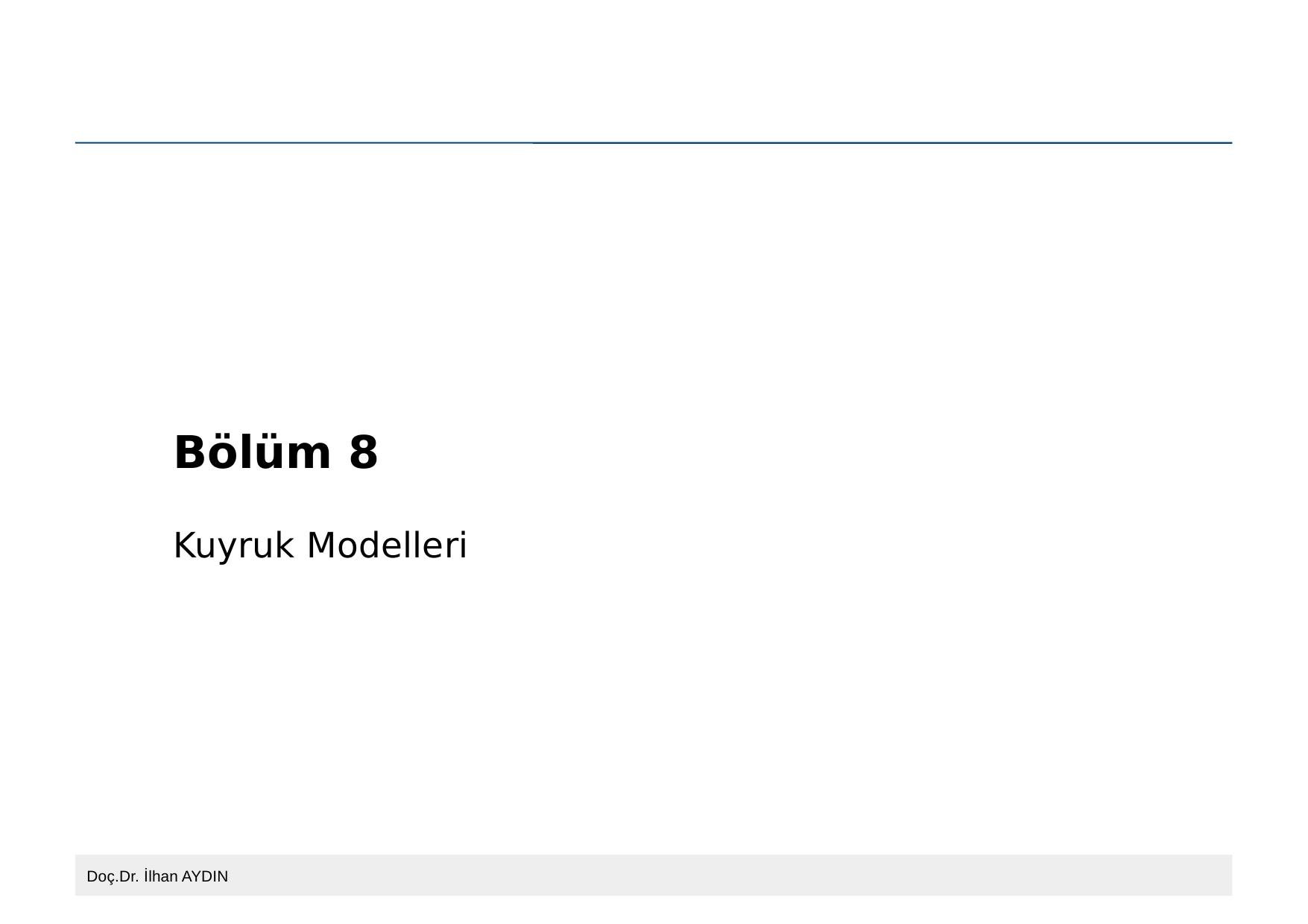

# Bölüm 8
Kuyruk Modelleri
Doç.Dr. İlhan AYDIN